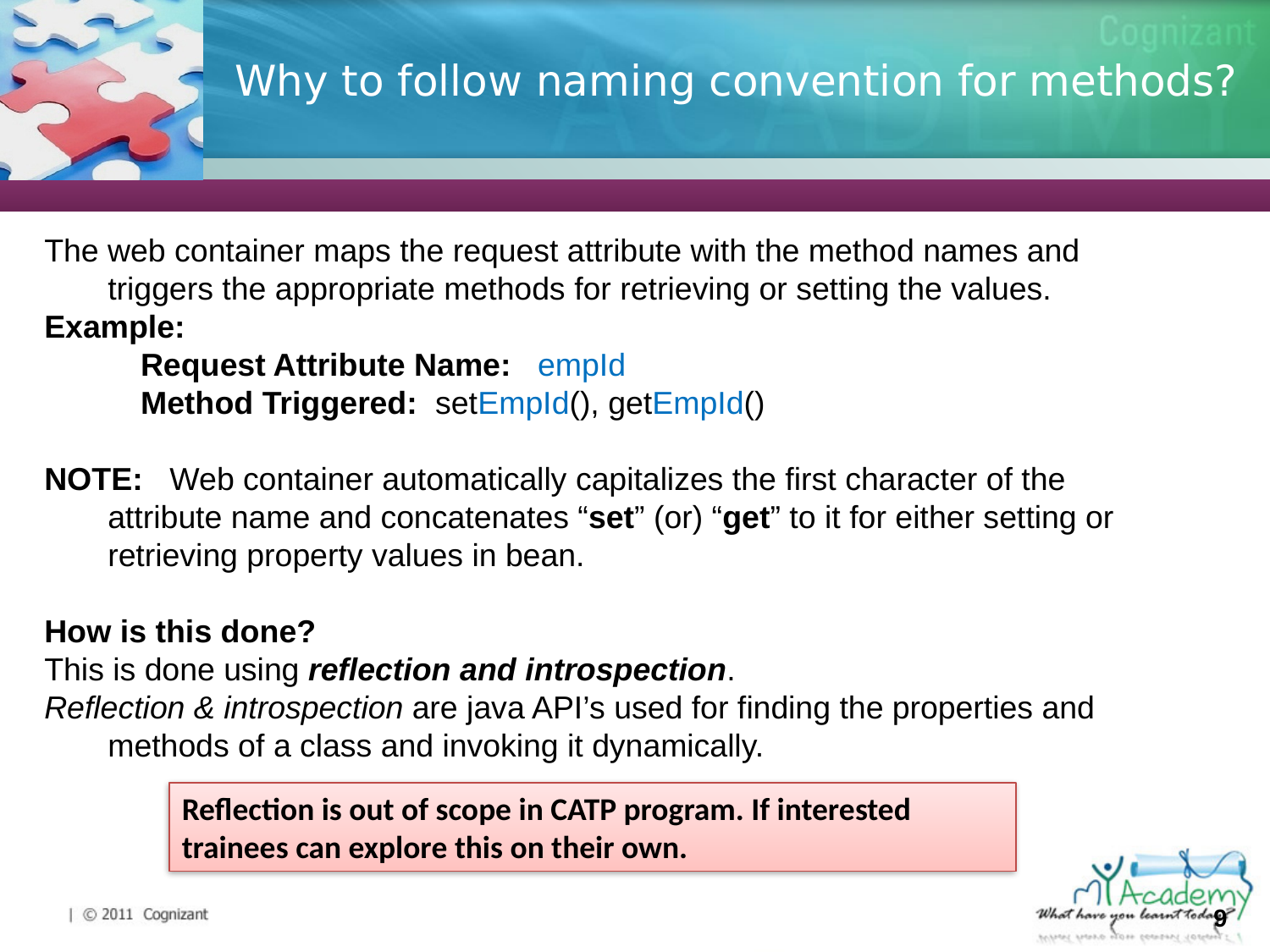

# Why to follow naming convention for methods?
The web container maps the request attribute with the method names and triggers the appropriate methods for retrieving or setting the values.
Example:
Request Attribute Name:   empId
Method Triggered:  setEmpId(), getEmpId()

NOTE:   Web container automatically capitalizes the first character of the attribute name and concatenates “set” (or) “get” to it for either setting or retrieving property values in bean.

How is this done?
This is done using reflection and introspection.
Reflection & introspection are java API’s used for finding the properties and methods of a class and invoking it dynamically.
Reflection is out of scope in CATP program. If interested trainees can explore this on their own.
9